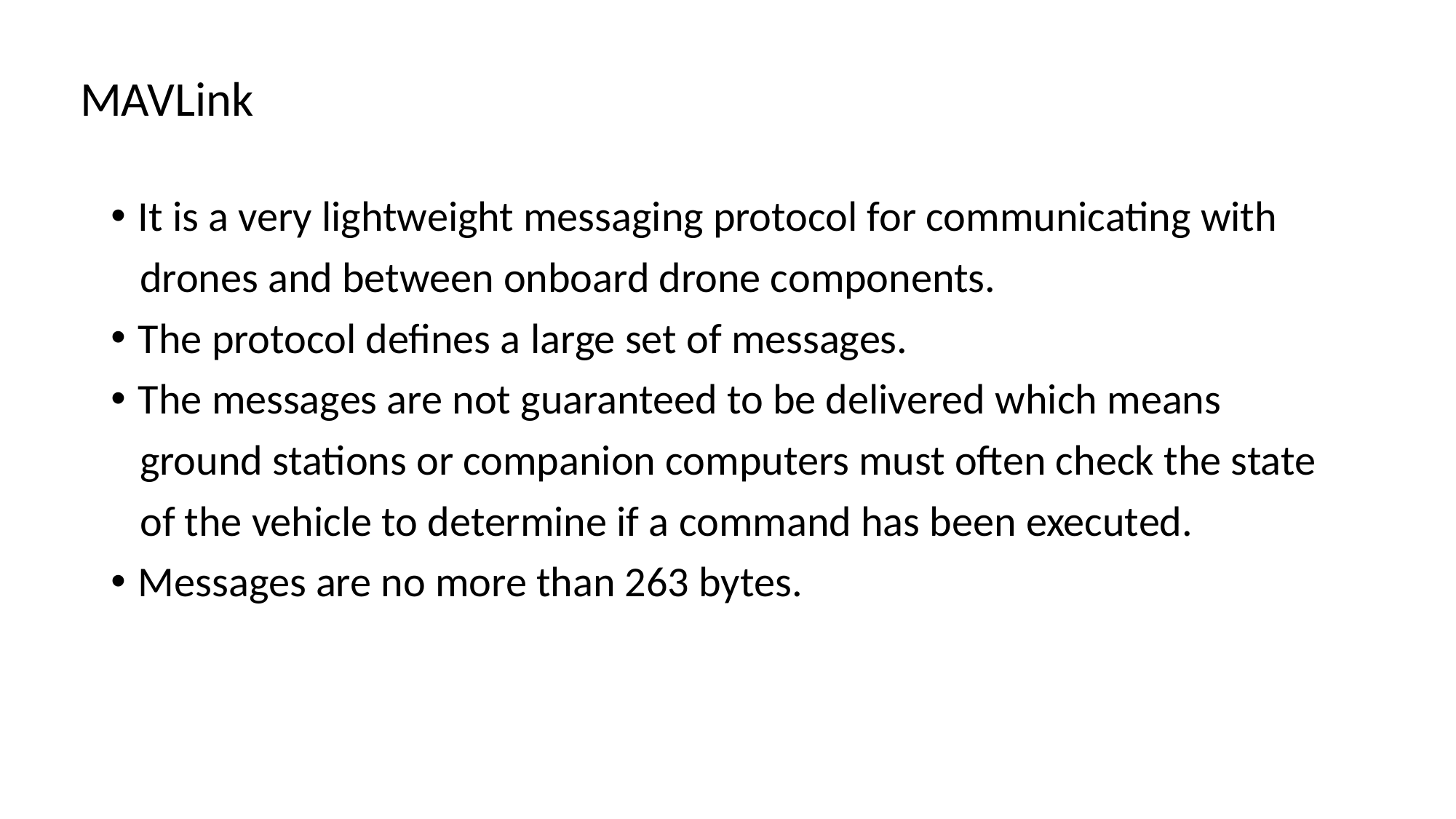

# MAVLink
It is a very lightweight messaging protocol for communicating with
   drones and between onboard drone components.
The protocol defines a large set of messages.
The messages are not guaranteed to be delivered which means
   ground stations or companion computers must often check the state
   of the vehicle to determine if a command has been executed.
Messages are no more than 263 bytes.